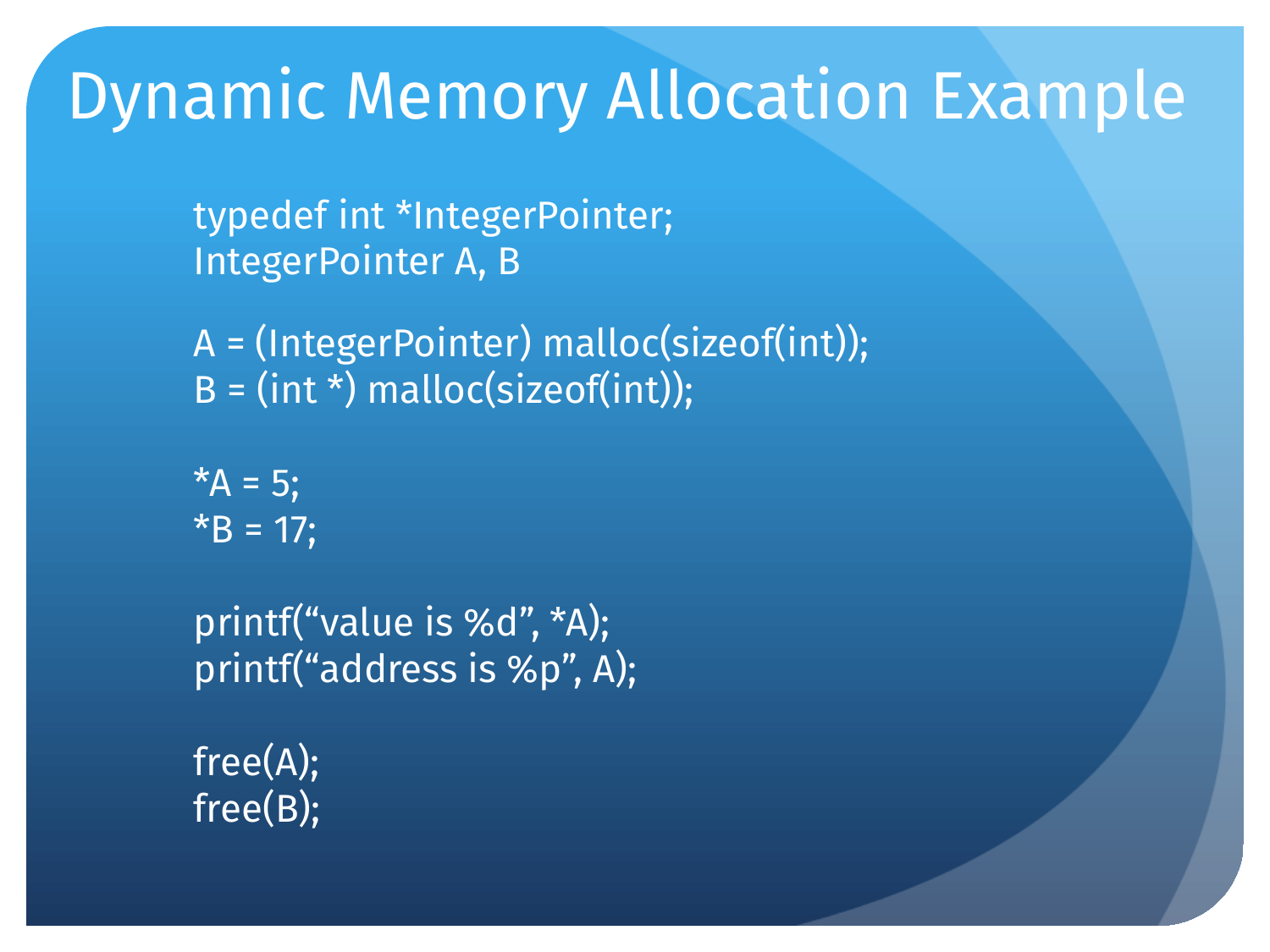

# Dynamic Memory Allocation Example
	typedef int *IntegerPointer;
	IntegerPointer A, B
	A = (IntegerPointer) malloc(sizeof(int));
	B = (int *) malloc(sizeof(int));
	*A = 5;
	*B = 17;
	printf(“value is %d”, *A);
	printf(“address is %p”, A);
	free(A);
	free(B);